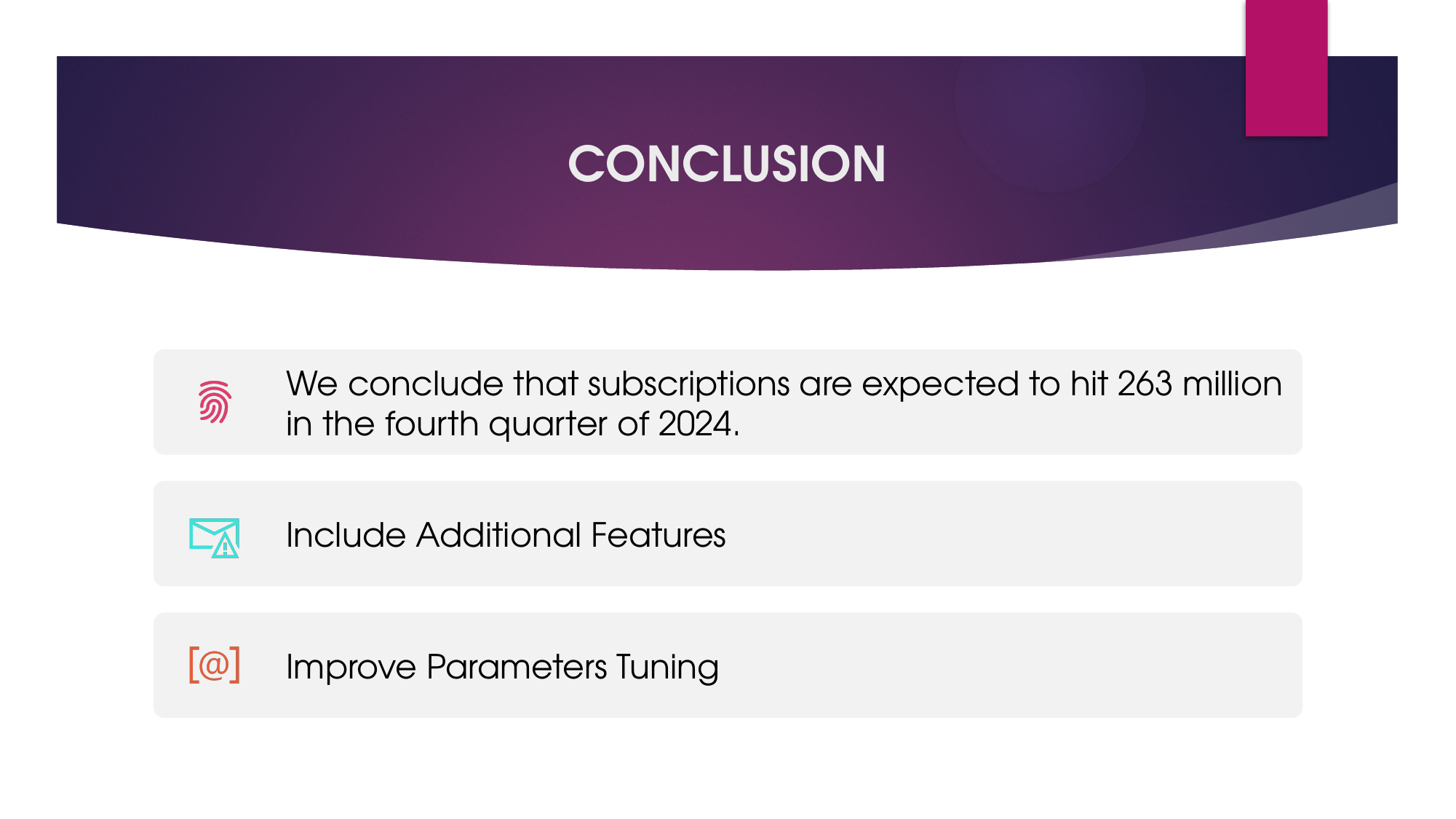

# CONCLUSION
We conclude that subscriptions are expected to hit 263 million in the fourth quarter of 2024.
Include Additional Features
Improve Parameters Tuning